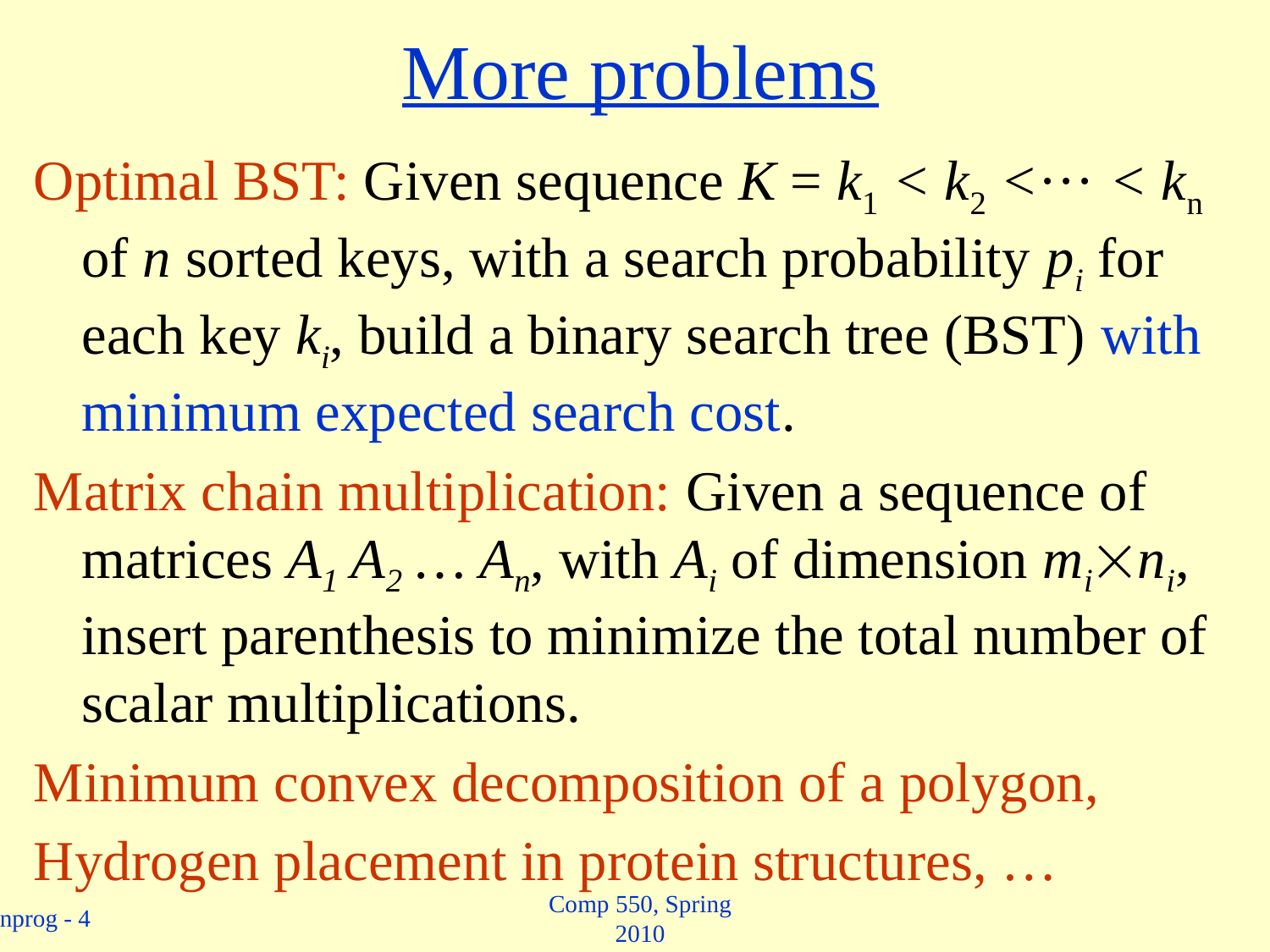

# More problems
Optimal BST: Given sequence K = k1 < k2 <··· < kn of n sorted keys, with a search probability pi for each key ki, build a binary search tree (BST) with minimum expected search cost.
Matrix chain multiplication: Given a sequence of matrices A1 A2 … An, with Ai of dimension mi×ni, insert parenthesis to minimize the total number of scalar multiplications.
Minimum convex decomposition of a polygon,
Hydrogen placement in protein structures, …
Comp 550, Spring 2010